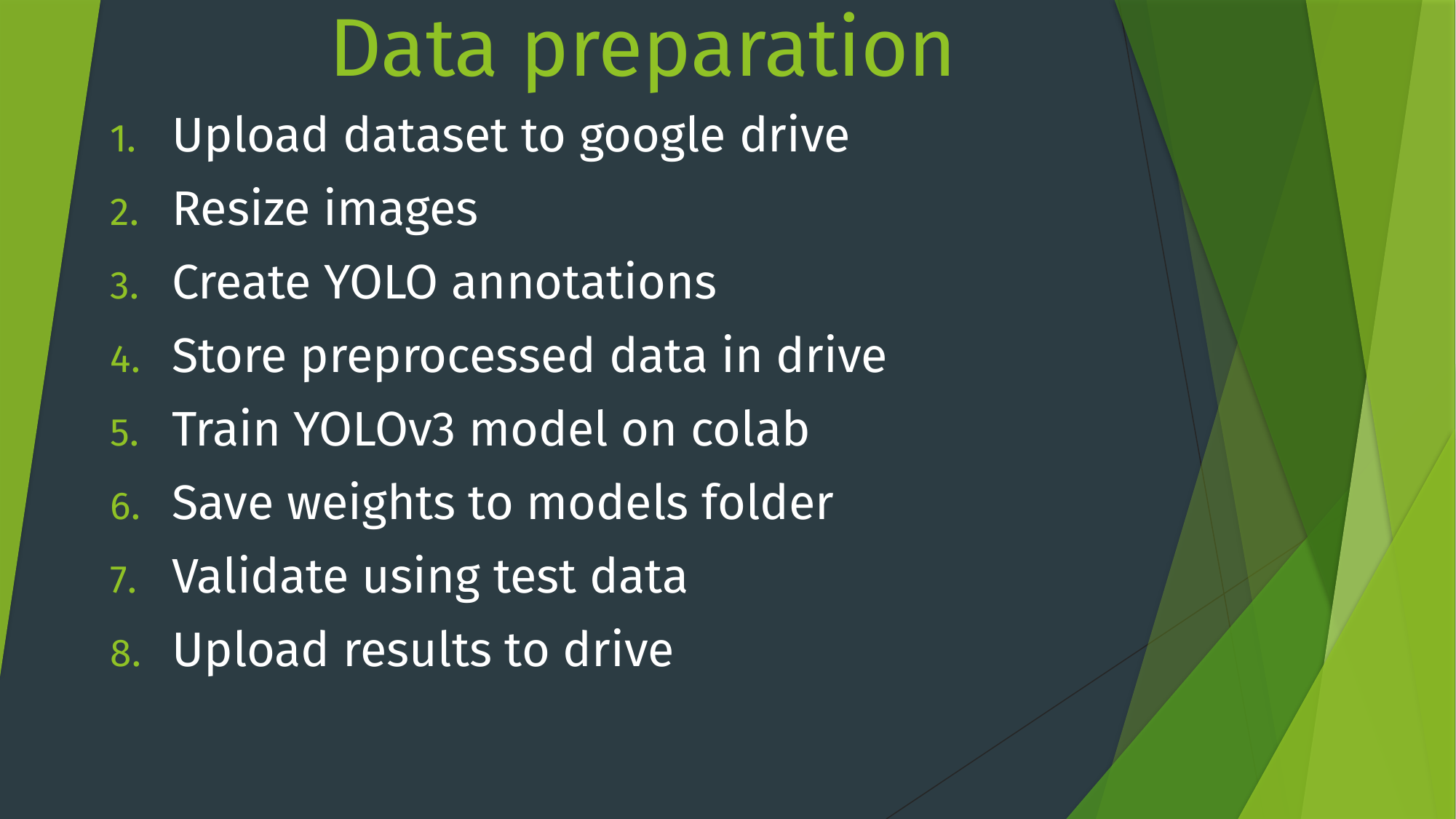

# Data preparation
Upload dataset to google drive
Resize images
Create YOLO annotations
Store preprocessed data in drive
Train YOLOv3 model on colab
Save weights to models folder
Validate using test data
Upload results to drive